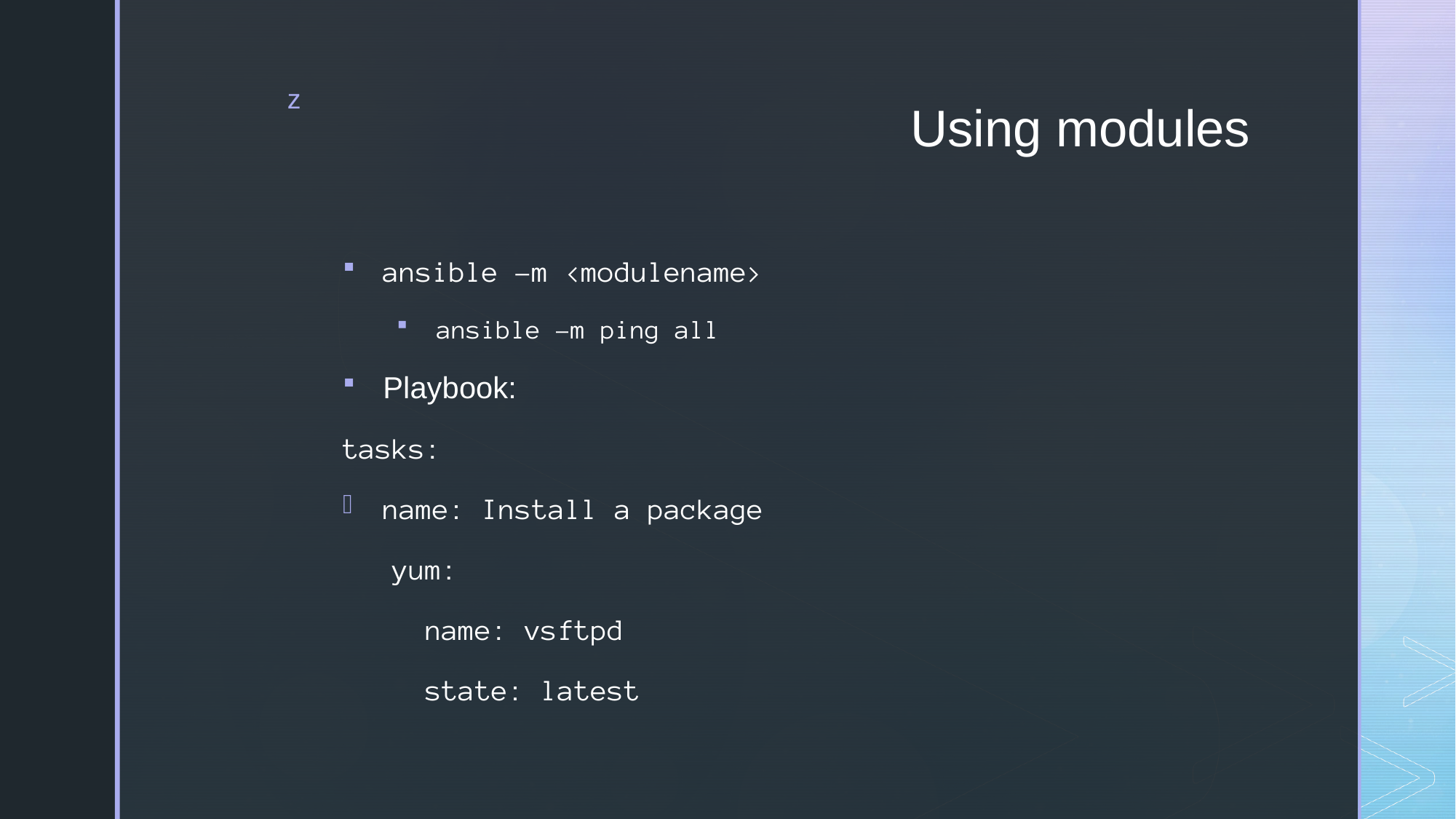

# Using modules
ansible –m <modulename>
ansible –m ping all
Playbook:
tasks:
name: Install a package
   yum:
     name: vsftpd
     state: latest